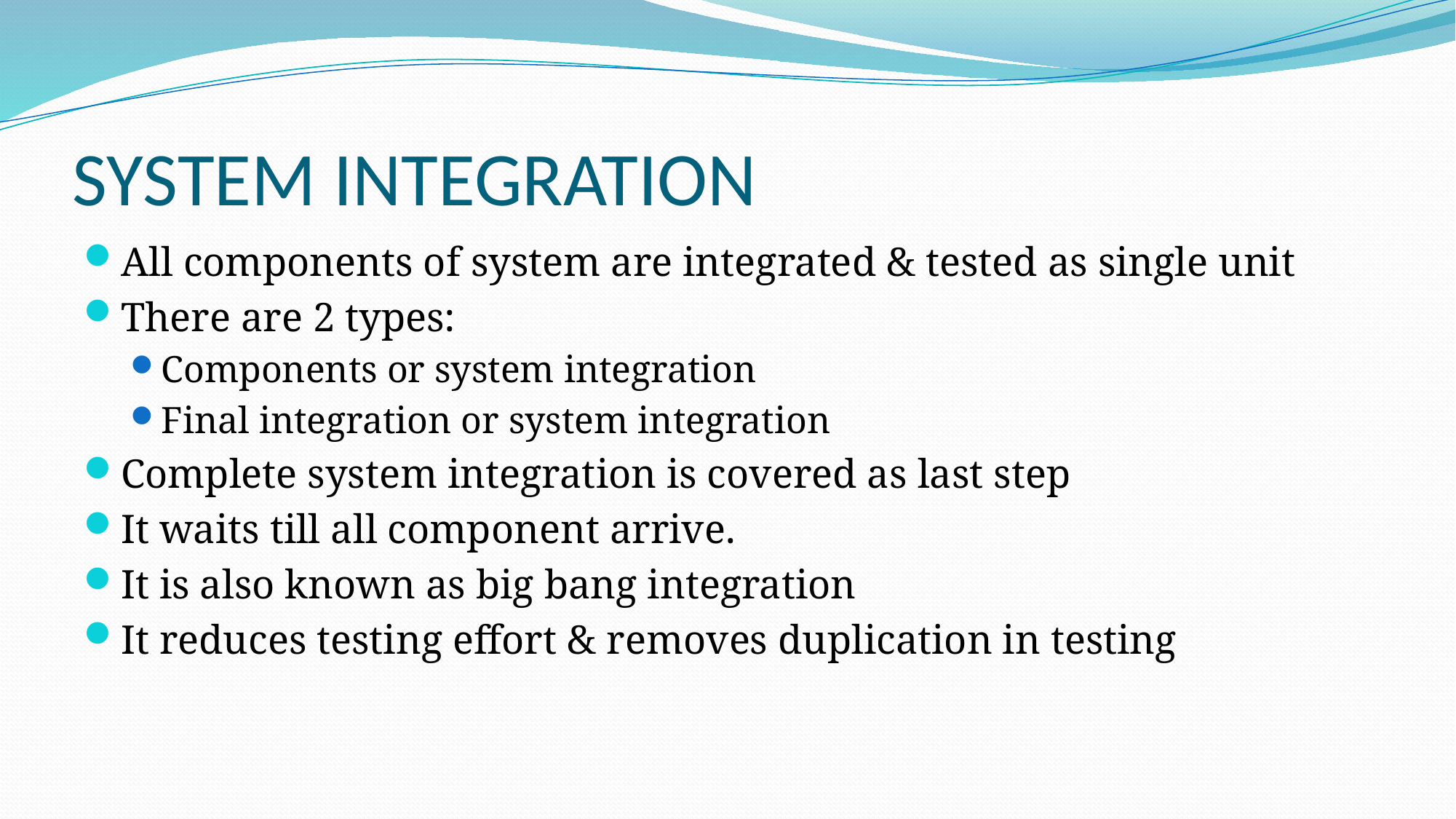

# SYSTEM INTEGRATION
All components of system are integrated & tested as single unit
There are 2 types:
Components or system integration
Final integration or system integration
Complete system integration is covered as last step
It waits till all component arrive.
It is also known as big bang integration
It reduces testing effort & removes duplication in testing